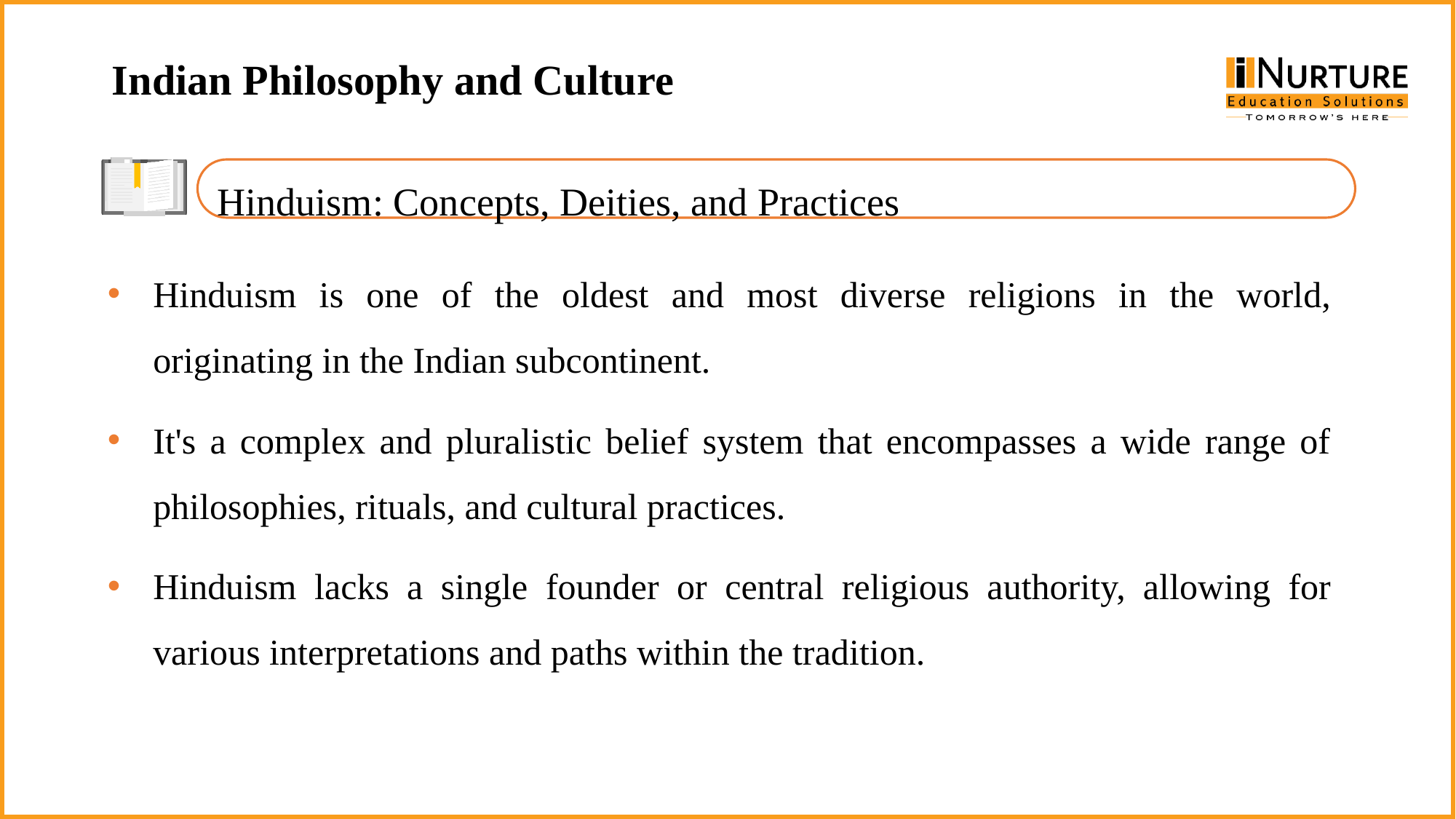

Indian Philosophy and Culture

Hinduism: Concepts, Deities, and Practices

Hinduism is one of the oldest and most diverse religions in the world, originating in the Indian subcontinent.
It's a complex and pluralistic belief system that encompasses a wide range of philosophies, rituals, and cultural practices.
Hinduism lacks a single founder or central religious authority, allowing for various interpretations and paths within the tradition.